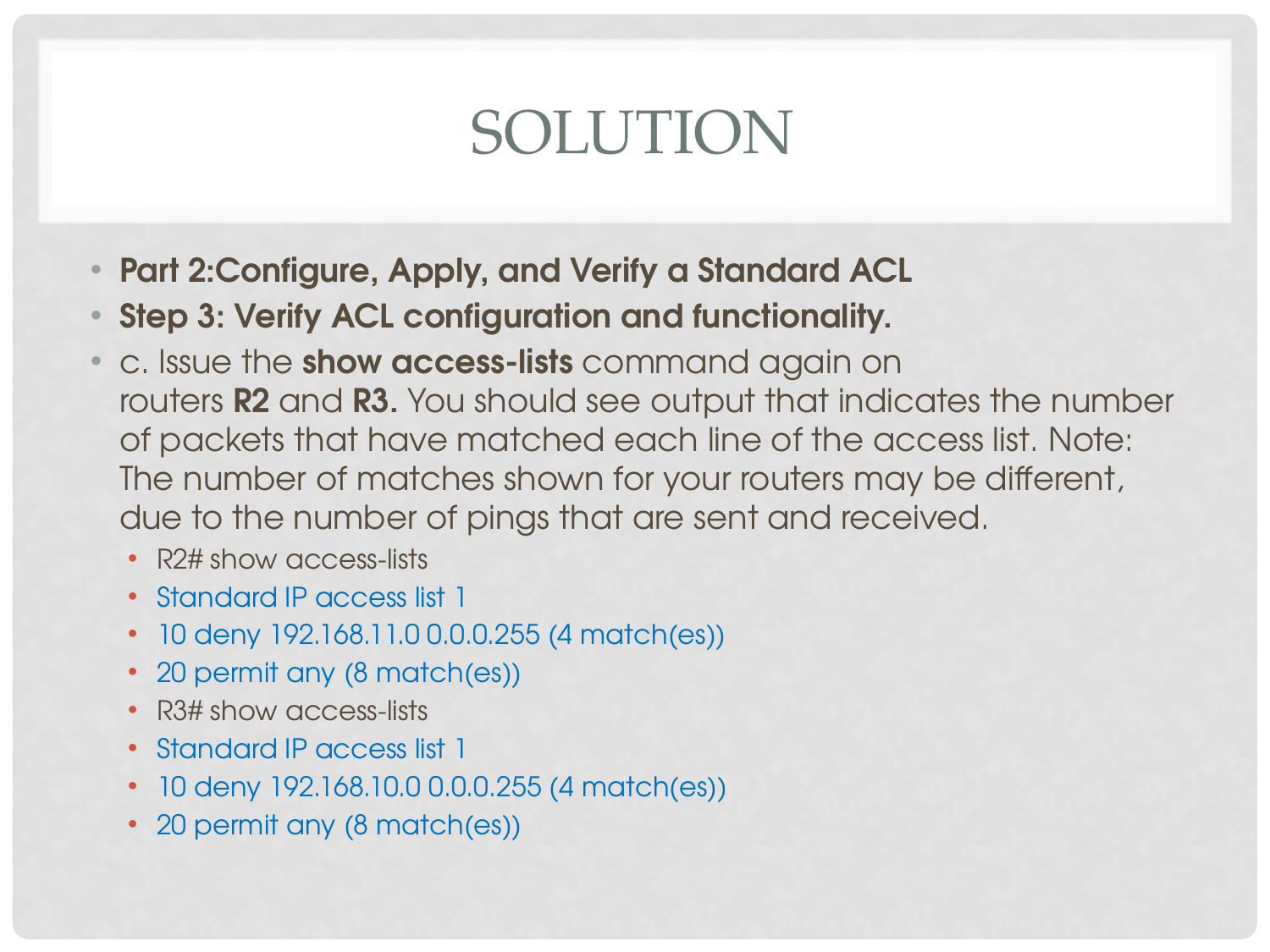

# Solution
Part 2:Configure, Apply, and Verify a Standard ACL
Step 3: Verify ACL configuration and functionality.
c. Issue the show access-lists command again on routers R2 and R3. You should see output that indicates the number of packets that have matched each line of the access list. Note: The number of matches shown for your routers may be different, due to the number of pings that are sent and received.
R2# show access-lists
Standard IP access list 1
10 deny 192.168.11.0 0.0.0.255 (4 match(es))
20 permit any (8 match(es))
R3# show access-lists
Standard IP access list 1
10 deny 192.168.10.0 0.0.0.255 (4 match(es))
20 permit any (8 match(es))